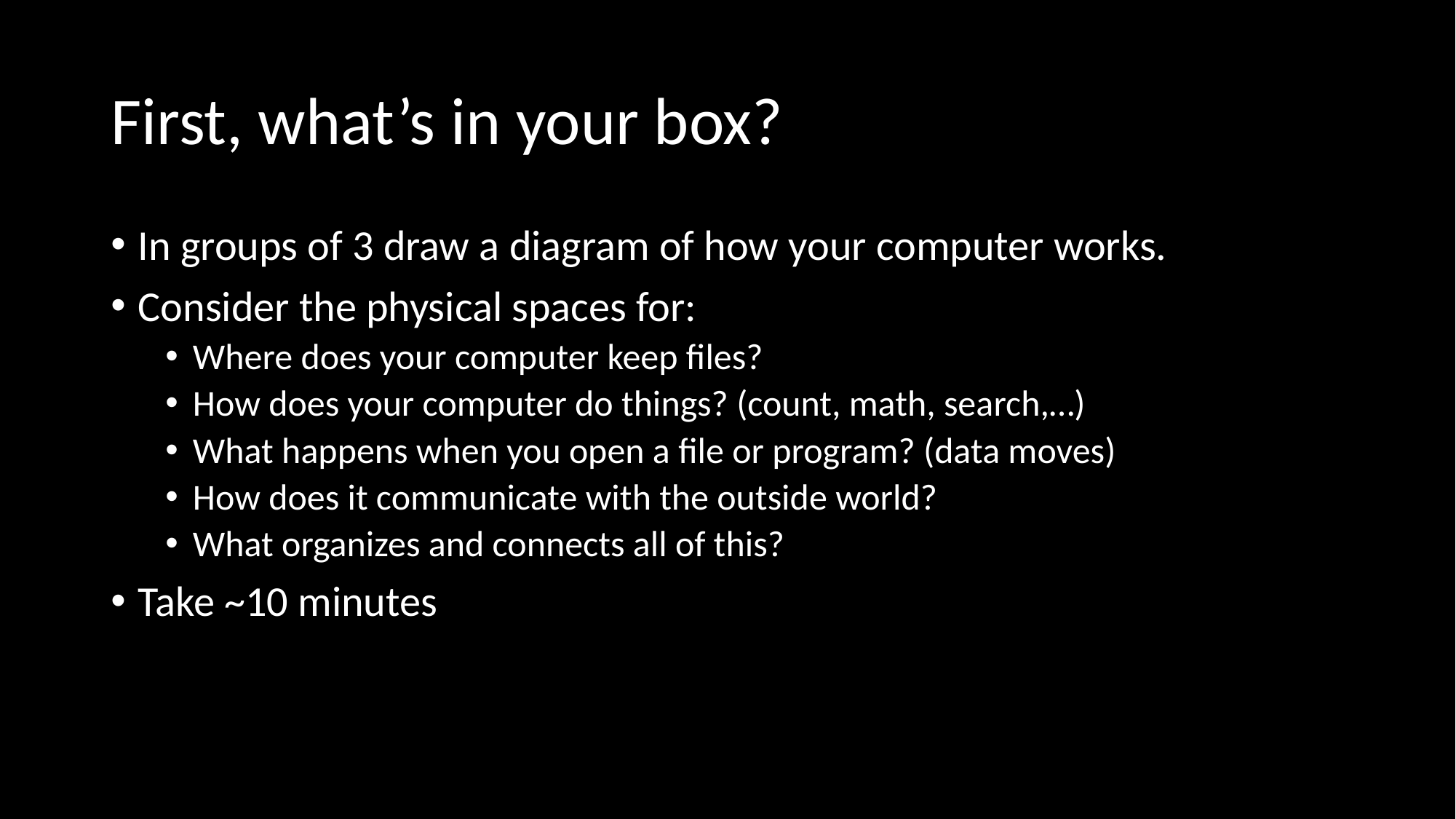

# First, what’s in your box?
In groups of 3 draw a diagram of how your computer works.
Consider the physical spaces for:
Where does your computer keep files?
How does your computer do things? (count, math, search,…)
What happens when you open a file or program? (data moves)
How does it communicate with the outside world?
What organizes and connects all of this?
Take ~10 minutes